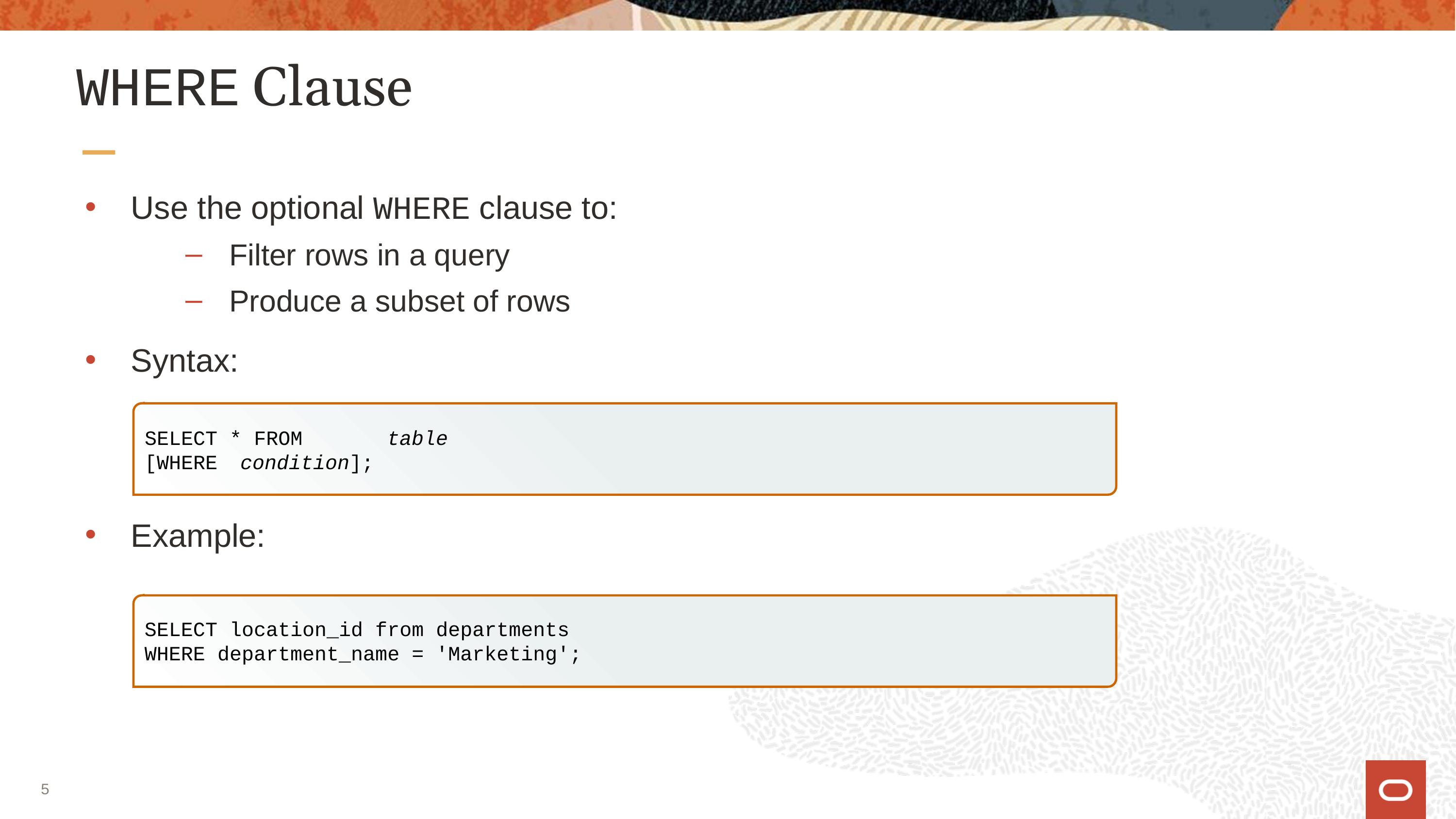

# WHERE Clause
Use the optional WHERE clause to:
Filter rows in a query
Produce a subset of rows
Syntax:

Example:

SELECT * FROM	  table
[WHERE 	condition];

SELECT location_id from departments
WHERE department_name = 'Marketing';